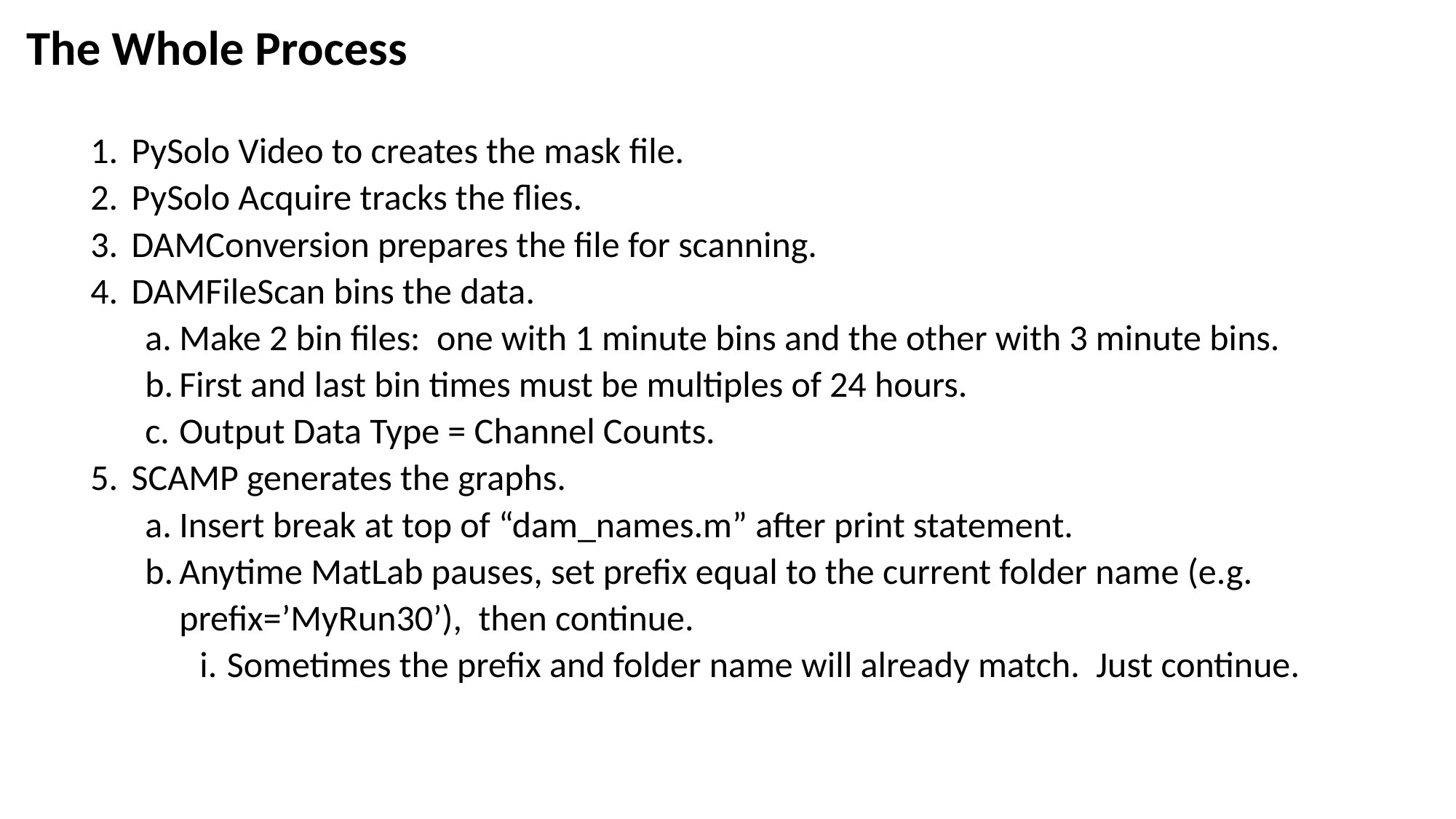

The Whole Process
PySolo Video to creates the mask file.
PySolo Acquire tracks the flies.
DAMConversion prepares the file for scanning.
DAMFileScan bins the data.
Make 2 bin files:  one with 1 minute bins and the other with 3 minute bins.
First and last bin times must be multiples of 24 hours.
Output Data Type = Channel Counts.
SCAMP generates the graphs.
Insert break at top of “dam_names.m” after print statement.
Anytime MatLab pauses, set prefix equal to the current folder name (e.g. prefix=’MyRun30’),  then continue.
Sometimes the prefix and folder name will already match.  Just continue.